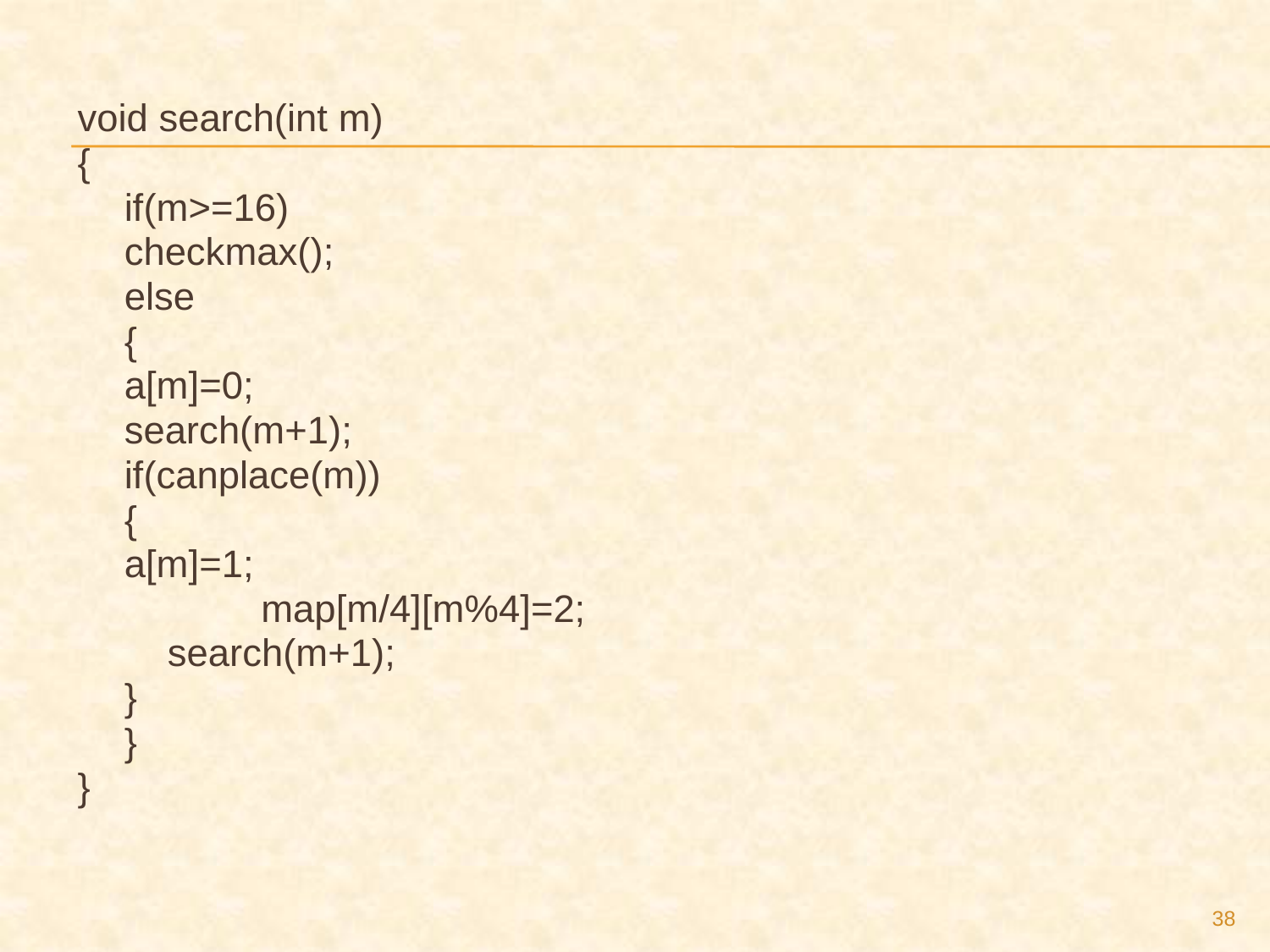

void search(int m)
{
	if(m>=16)
		checkmax();
	else
	{
		a[m]=0;
		search(m+1);
		if(canplace(m))
		{
			a[m]=1;
                 map[m/4][m%4]=2;
		    search(m+1);
		}
	}
}
38